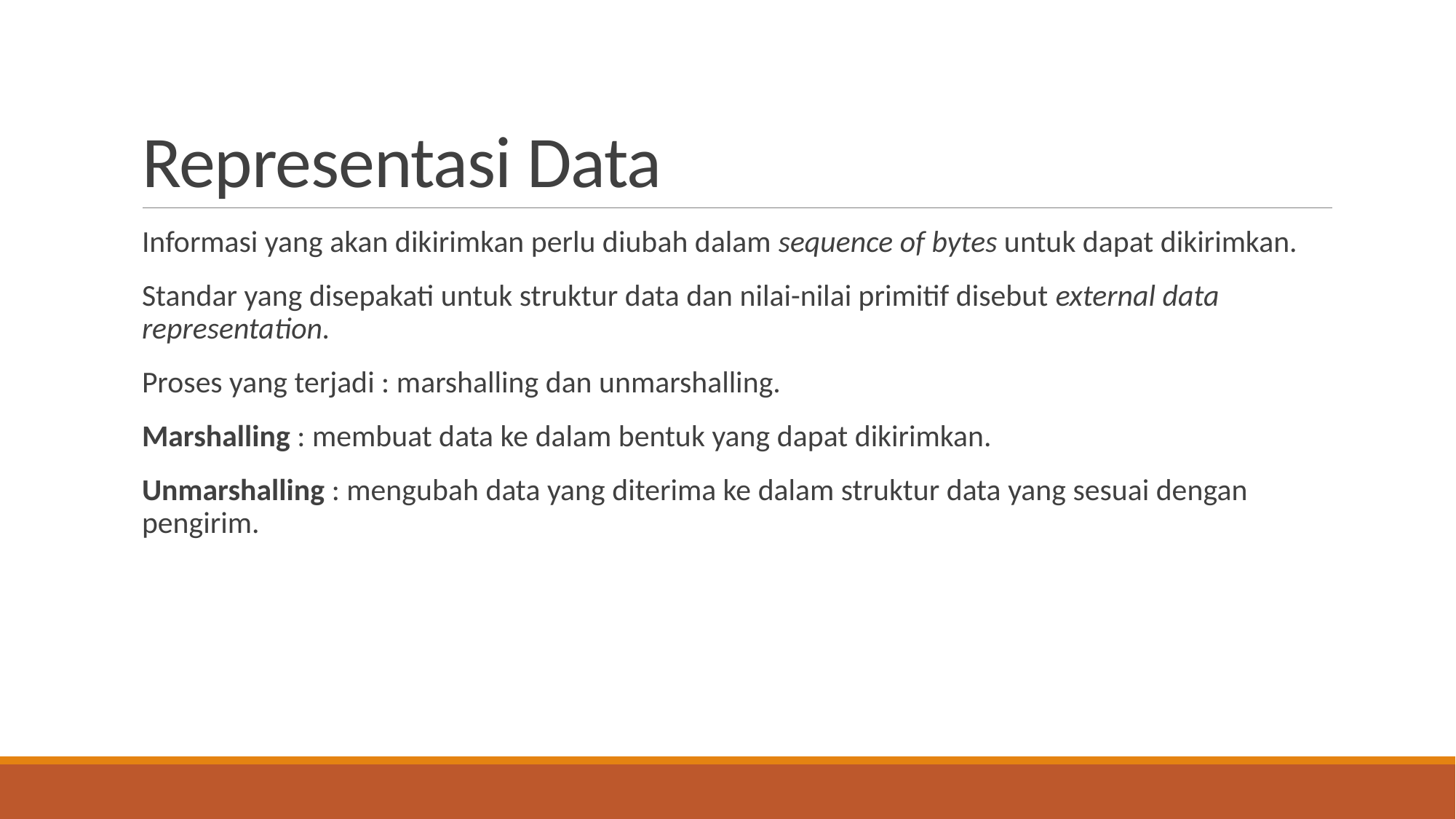

# Representasi Data
Informasi yang akan dikirimkan perlu diubah dalam sequence of bytes untuk dapat dikirimkan.
Standar yang disepakati untuk struktur data dan nilai-nilai primitif disebut external data representation.
Proses yang terjadi : marshalling dan unmarshalling.
Marshalling : membuat data ke dalam bentuk yang dapat dikirimkan.
Unmarshalling : mengubah data yang diterima ke dalam struktur data yang sesuai dengan pengirim.